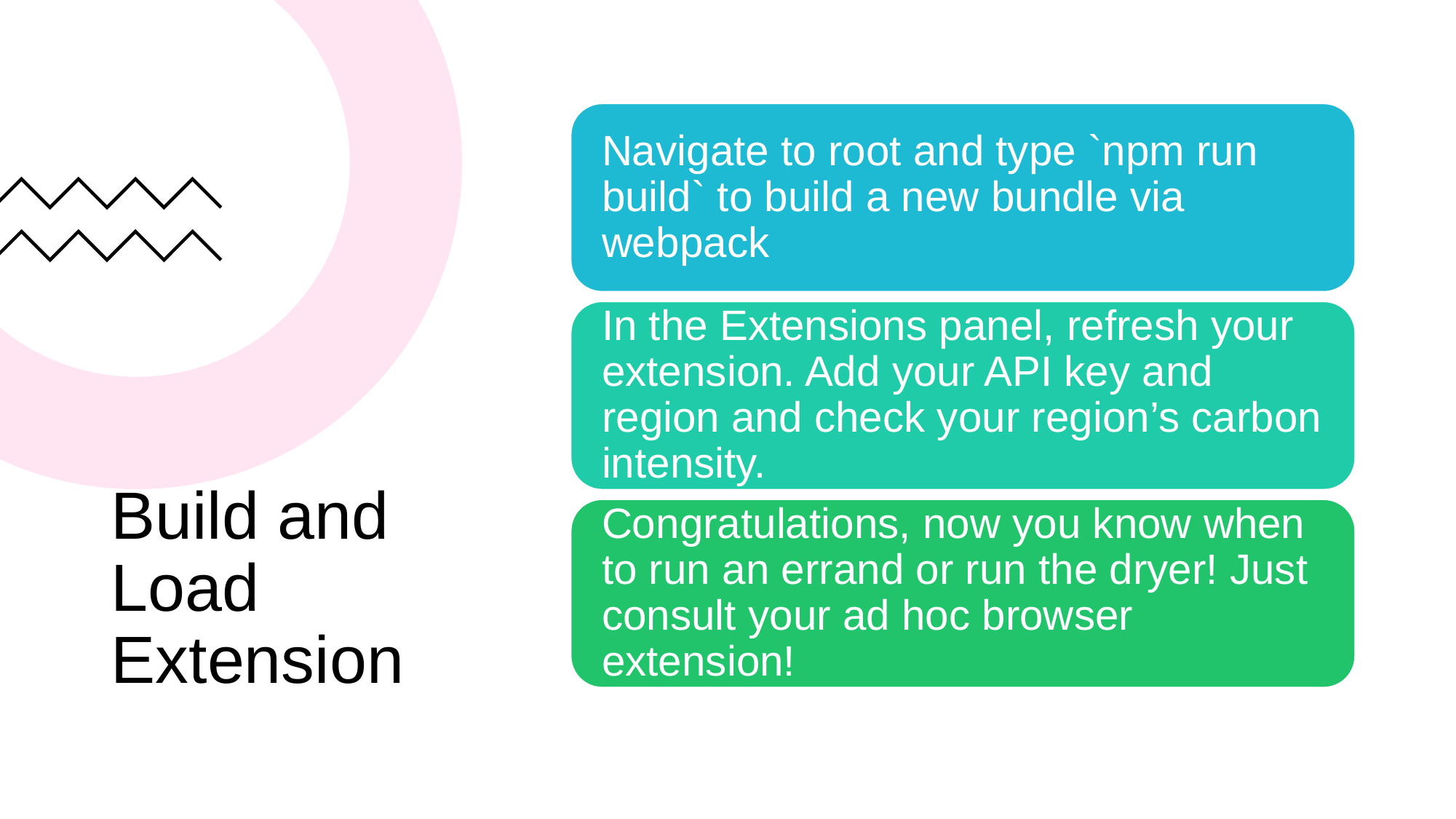

Navigate to root and type `npm run build` to build a new bundle via webpack
In the Extensions panel, refresh your extension. Add your API key and region and check your region’s carbon intensity.
Congratulations, now you know when to run an errand or run the dryer! Just consult your ad hoc browser extension!

# Build and Load Extension